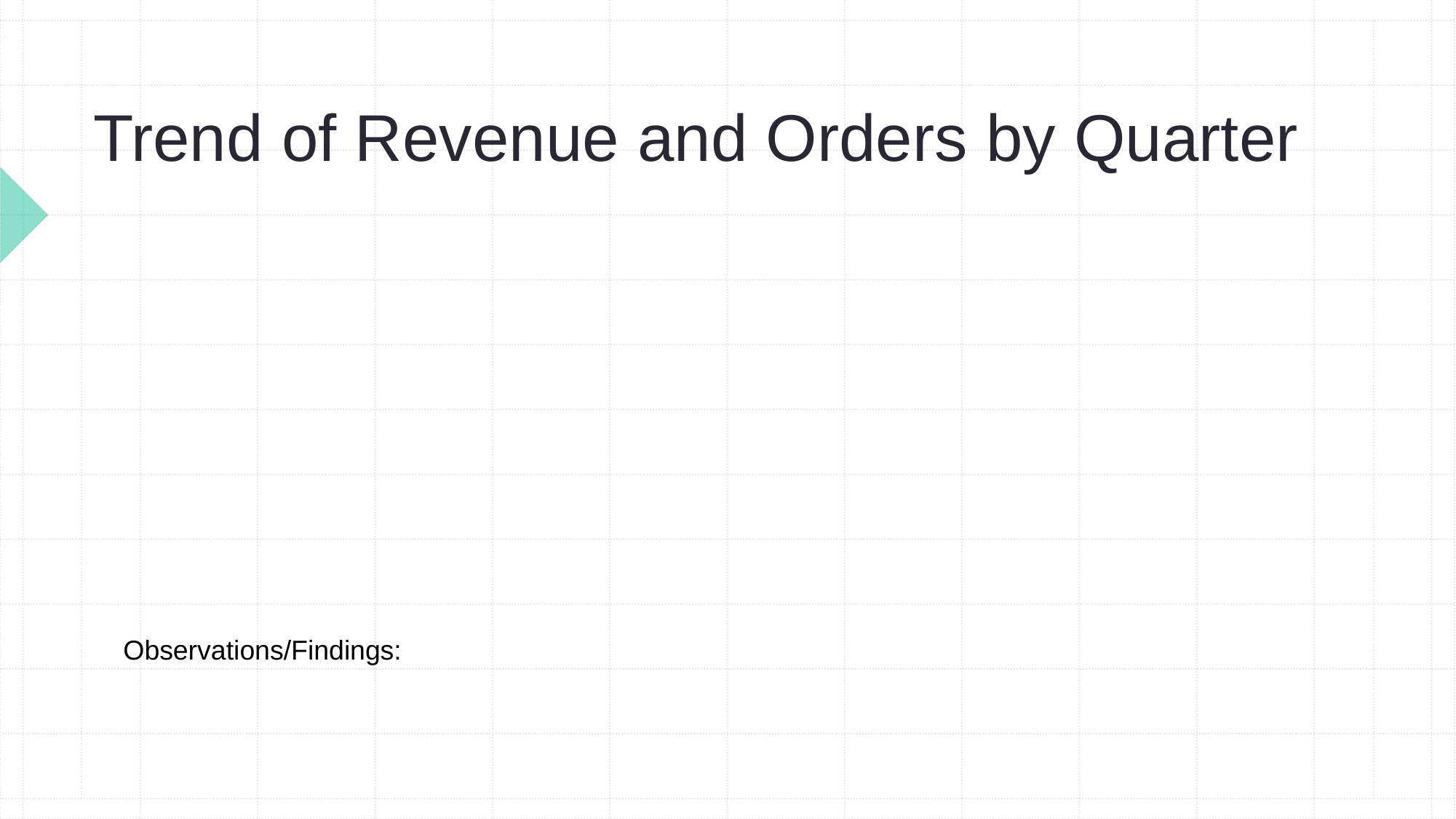

# Trend of Revenue and Orders by Quarter

Observations/Findings: